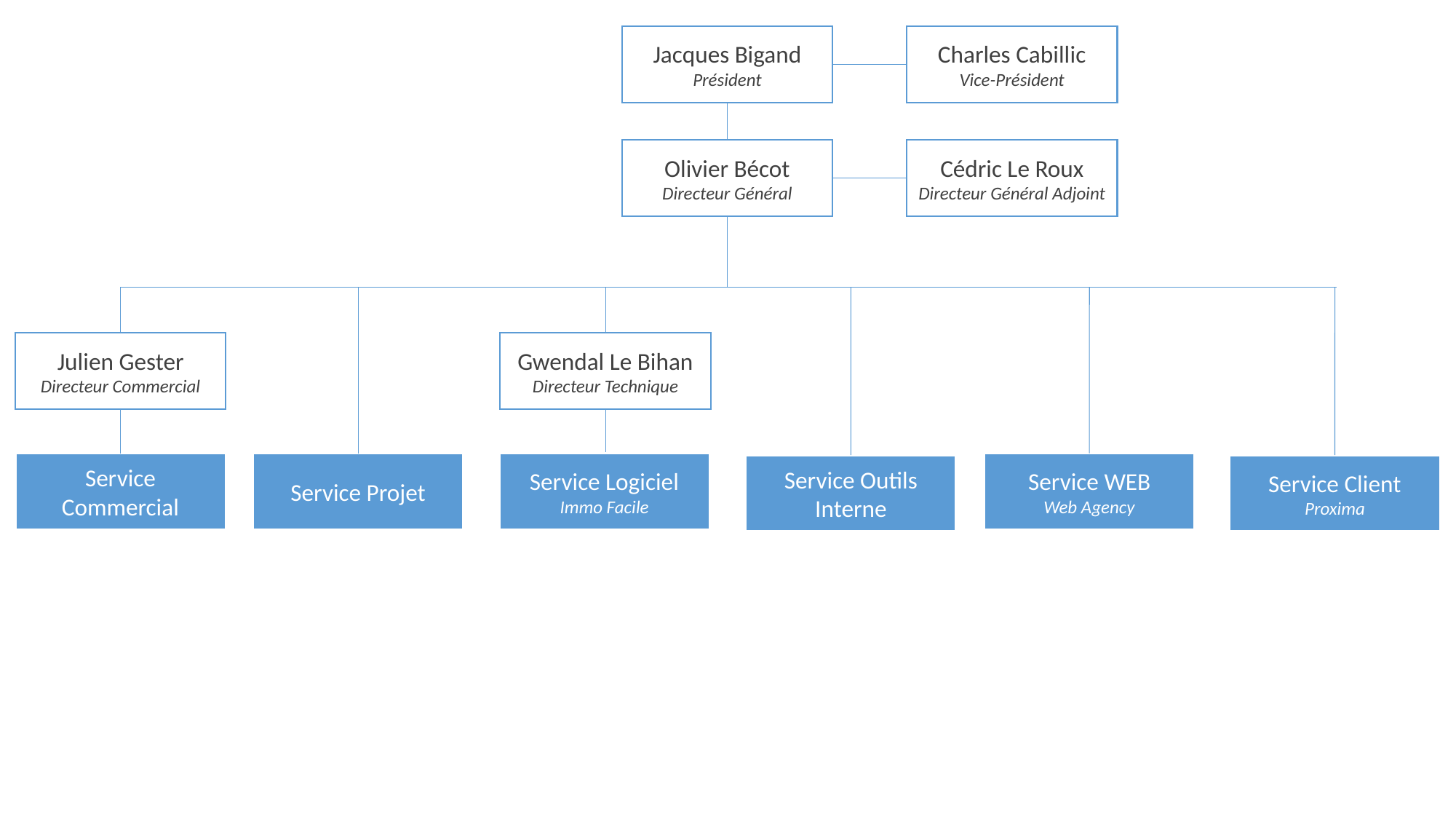

Charles Cabillic
Vice-Président
Jacques Bigand
Président
Olivier Bécot
Directeur Général
Cédric Le Roux
Directeur Général Adjoint
Julien Gester
Directeur Commercial
Gwendal Le Bihan
Directeur Technique
Service Commercial
Service Projet
Service Logiciel
Immo Facile
Service WEB
Web Agency
Service Outils Interne
Service Client
Proxima